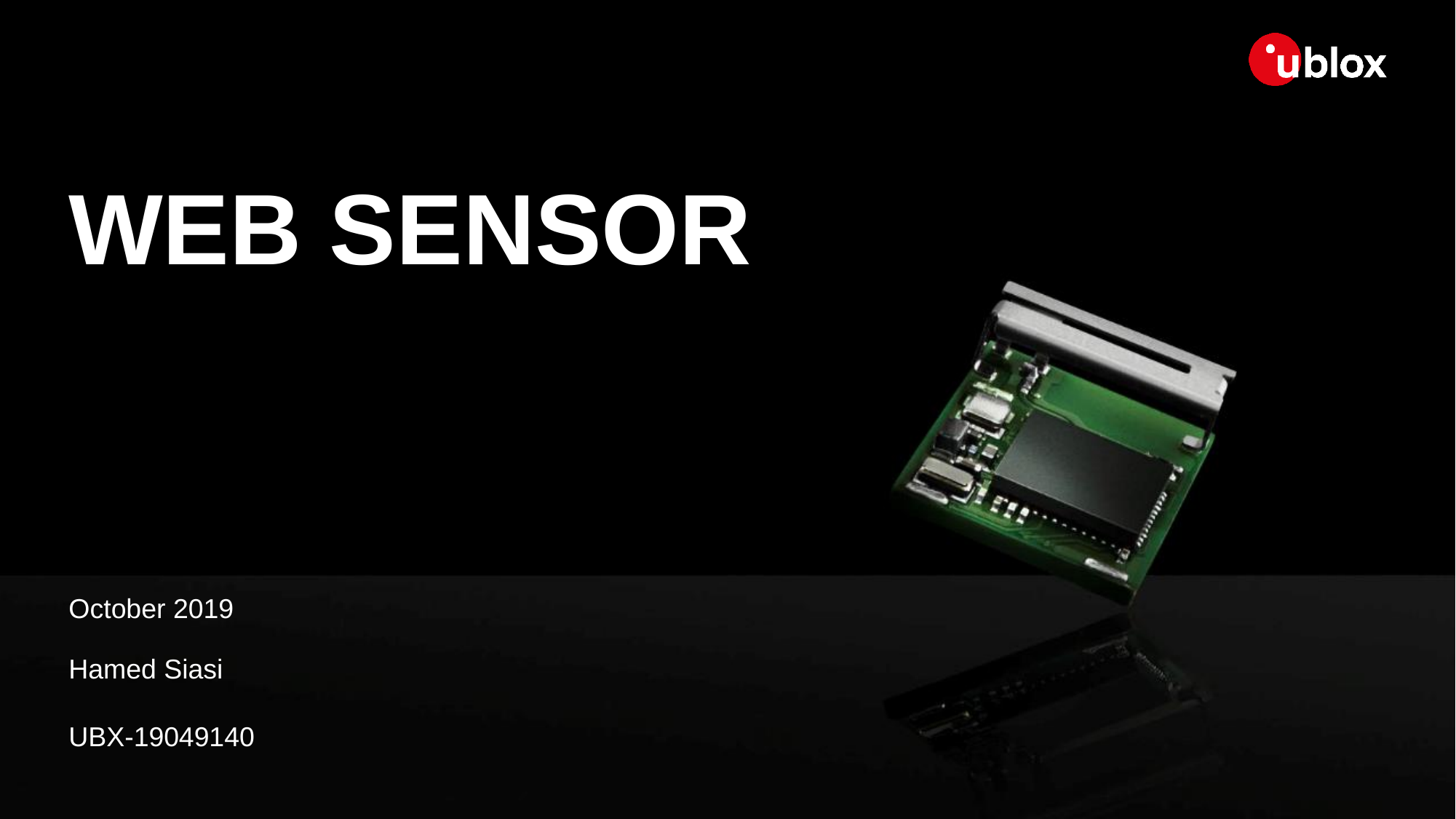

# WEB SENSOR
October 2019
Hamed Siasi

UBX-19049140